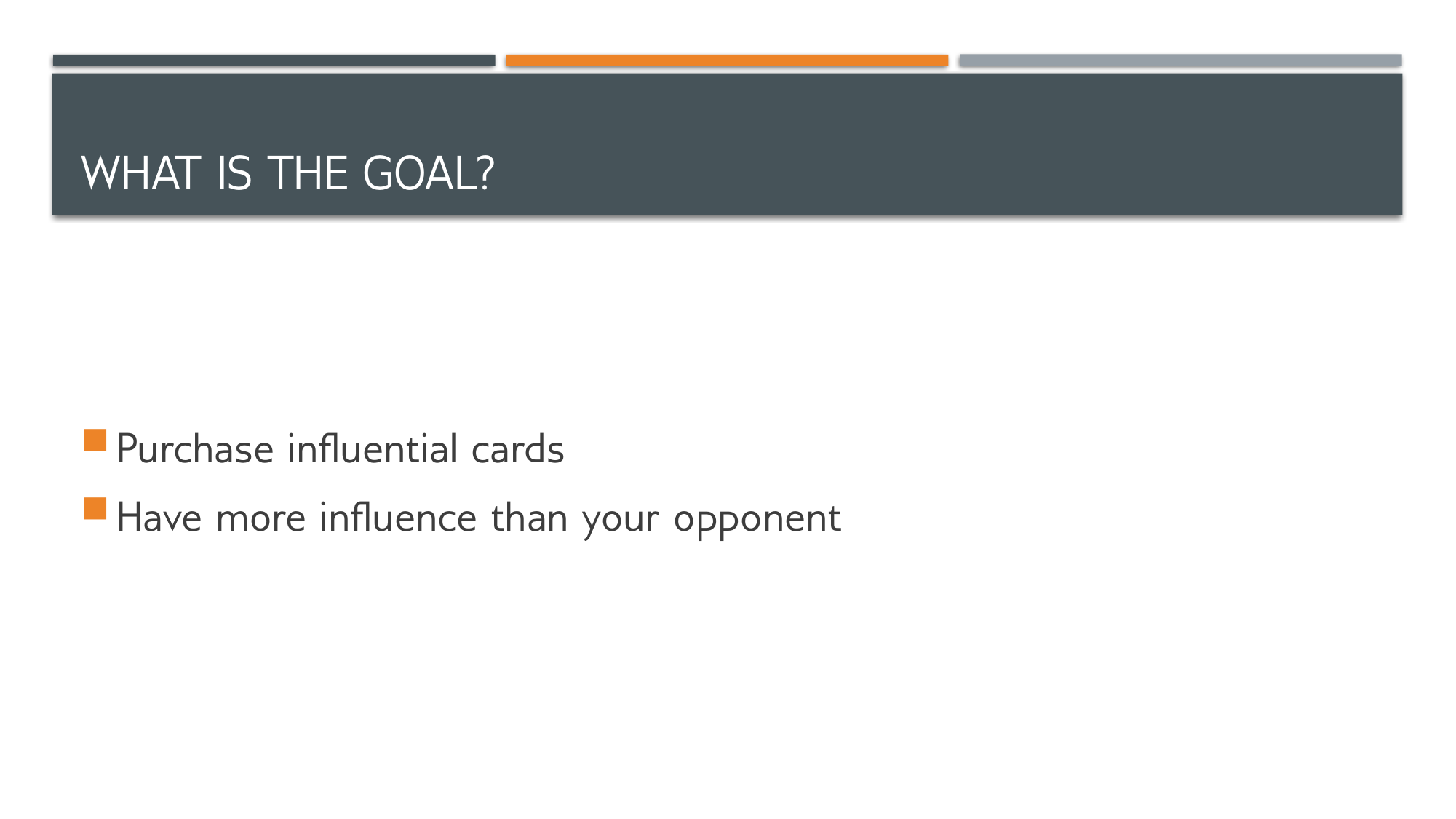

# What is the goal?
Purchase influential cards
Have more influence than your opponent